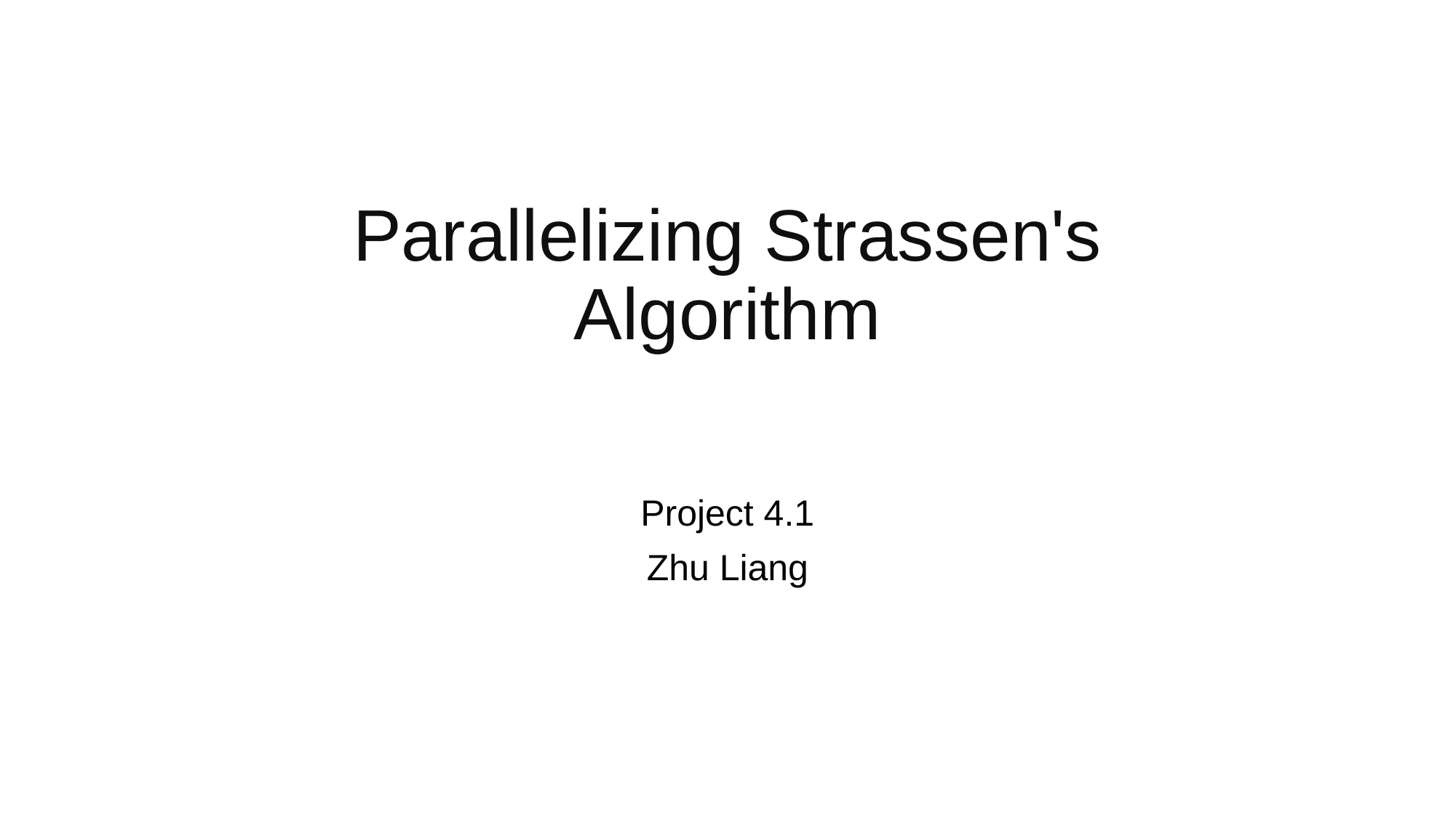

# Parallelizing Strassen's Algorithm

Project 4.1
Zhu Liang